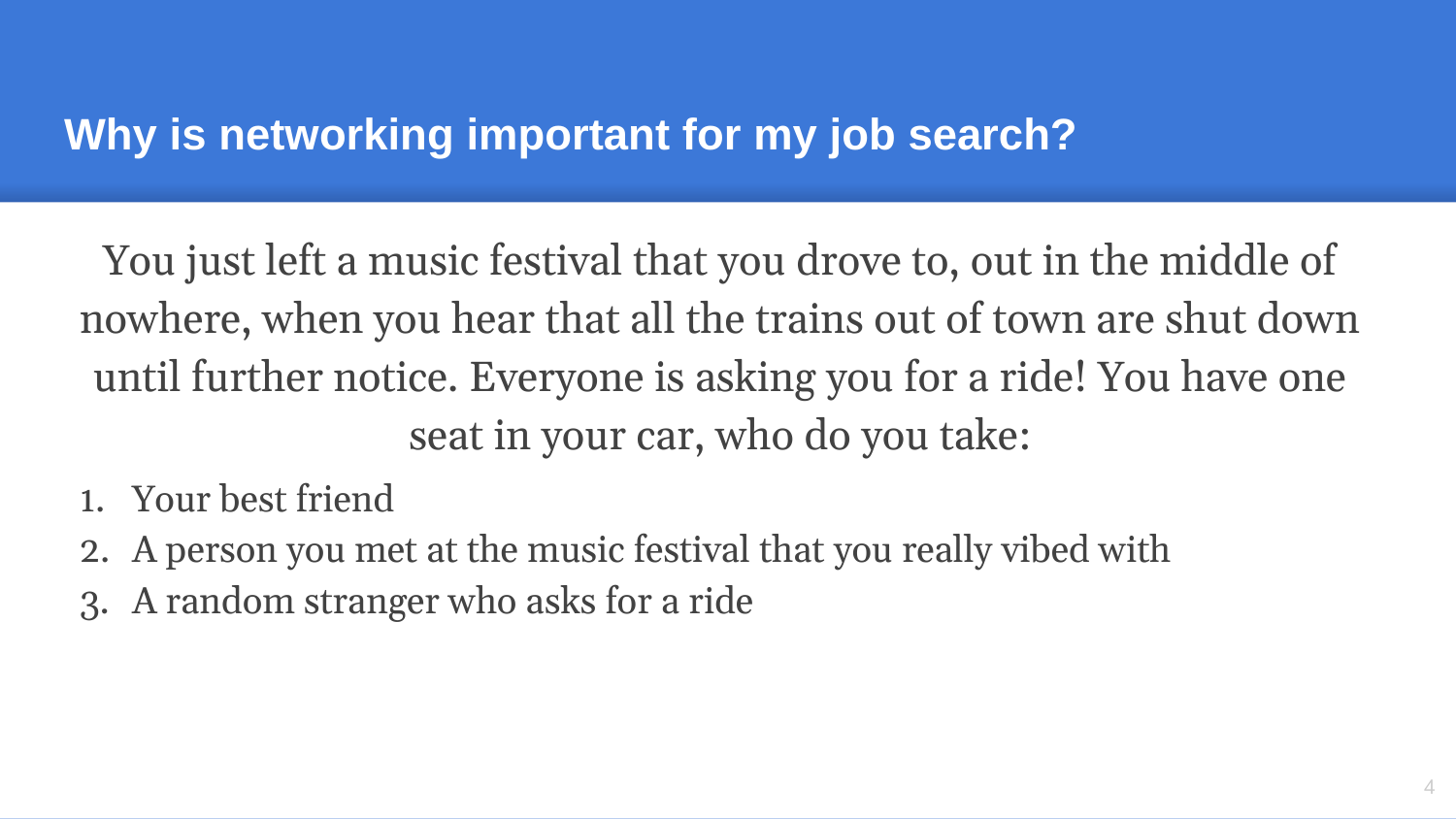

Why is networking important for my job search?
You just left a music festival that you drove to, out in the middle of nowhere, when you hear that all the trains out of town are shut down until further notice. Everyone is asking you for a ride! You have one seat in your car, who do you take:
Your best friend
A person you met at the music festival that you really vibed with
A random stranger who asks for a ride
4